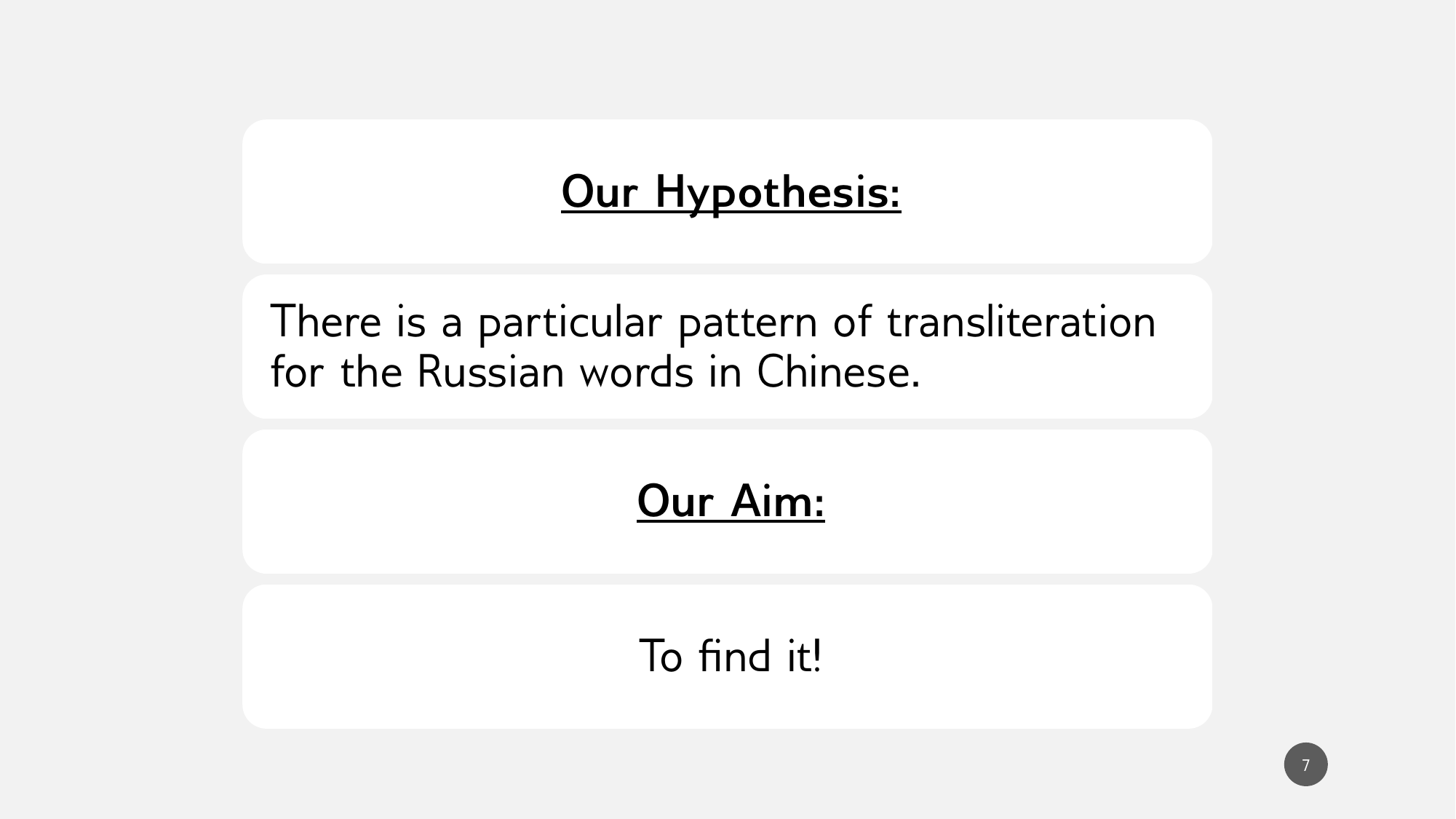

Our Hypothesis:
There is a particular pattern of transliteration for the Russian words in Chinese.
Our Aim:
To find it!
7